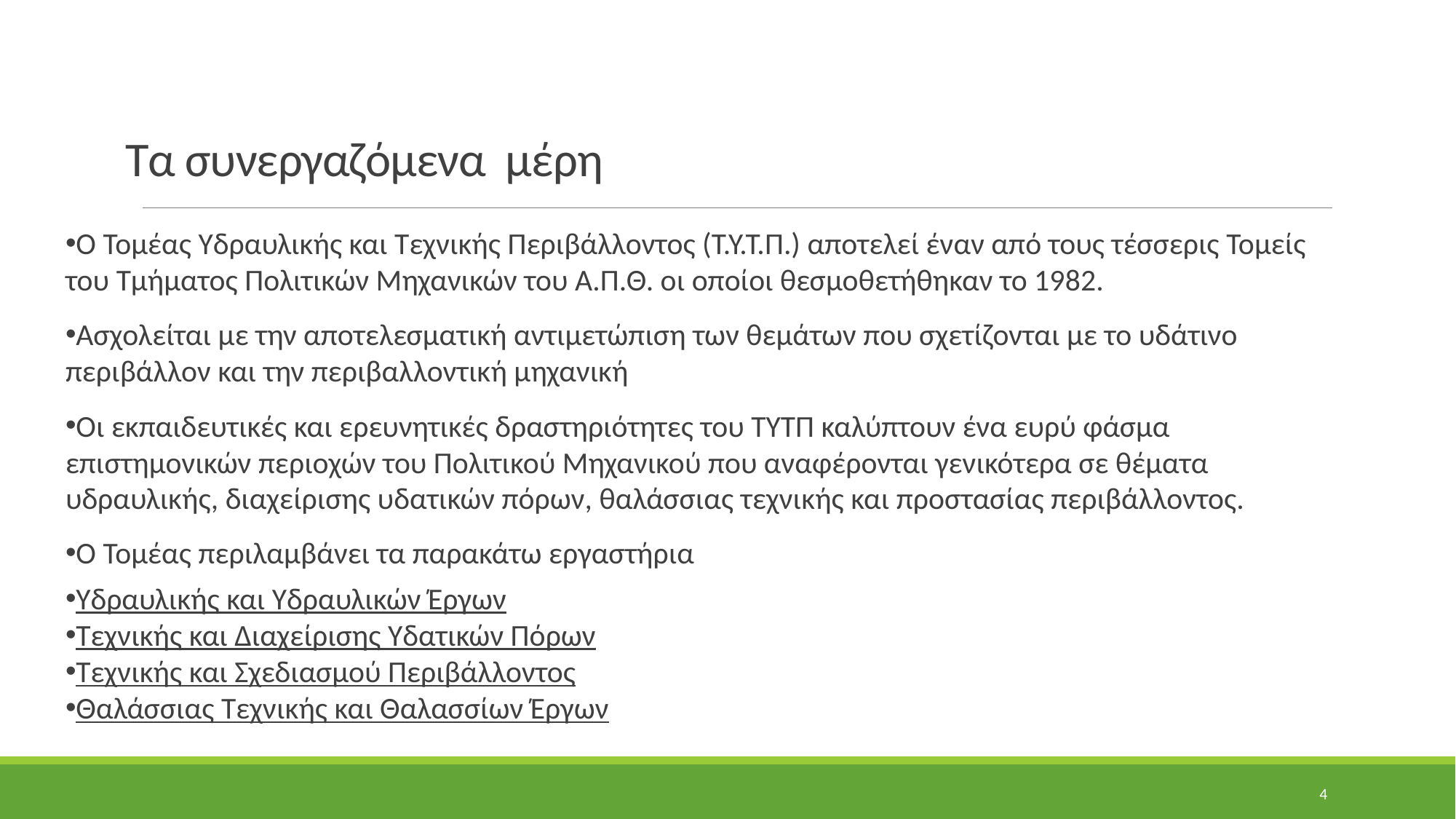

Τα συνεργαζόμενα  μέρη
O Τομέας Υδραυλικής και Τεχνικής Περιβάλλοντος (Τ.Υ.Τ.Π.) αποτελεί έναν από τους τέσσερις Τομείς του Τμήματος Πολιτικών Μηχανικών του Α.Π.Θ. οι οποίοι θεσμοθετήθηκαν το 1982.
Ασχολείται με την αποτελεσματική αντιμετώπιση των θεμάτων που σχετίζονται με το υδάτινο περιβάλλον και την περιβαλλοντική μηχανική
Οι εκπαιδευτικές και ερευνητικές δραστηριότητες του ΤΥΤΠ καλύπτουν ένα ευρύ φάσμα επιστημονικών περιοχών του Πολιτικού Μηχανικού που αναφέρονται γενικότερα σε θέματα υδραυλικής, διαχείρισης υδατικών πόρων, θαλάσσιας τεχνικής και προστασίας περιβάλλοντος.
Ο Τομέας περιλαμβάνει τα παρακάτω εργαστήρια
Υδραυλικής και Υδραυλικών Έργων
Τεχνικής και Διαχείρισης Υδατικών Πόρων
Τεχνικής και Σχεδιασμού Περιβάλλοντος
Θαλάσσιας Τεχνικής και Θαλασσίων Έργων

4